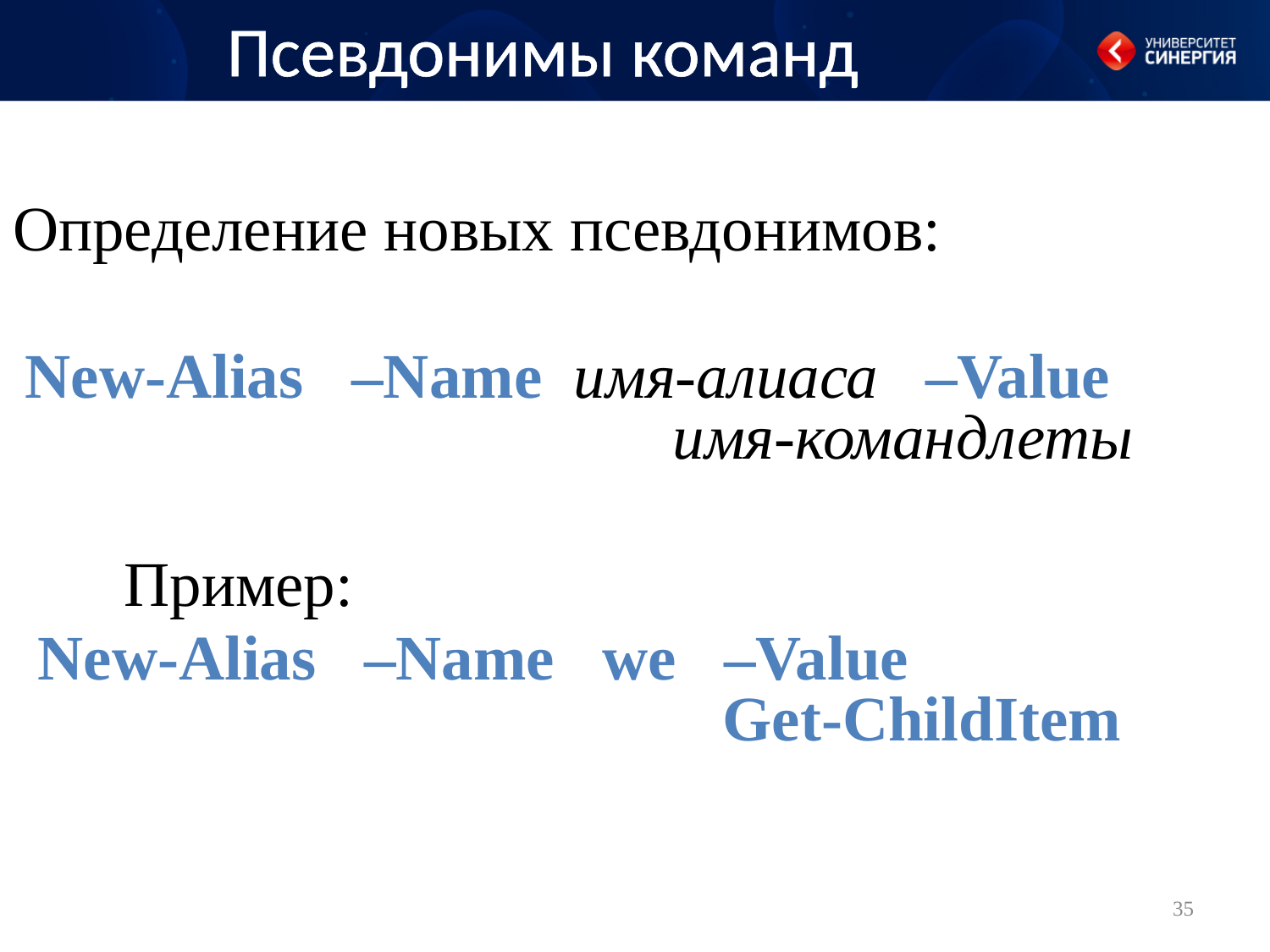

# Псевдонимы команд
Определение новых псевдонимов:

New-Alias   –Name  имя-алиаса   –Value  имя-командлеты

Пример:
New-Alias   –Name   we   –Value               Get-ChildItem

35